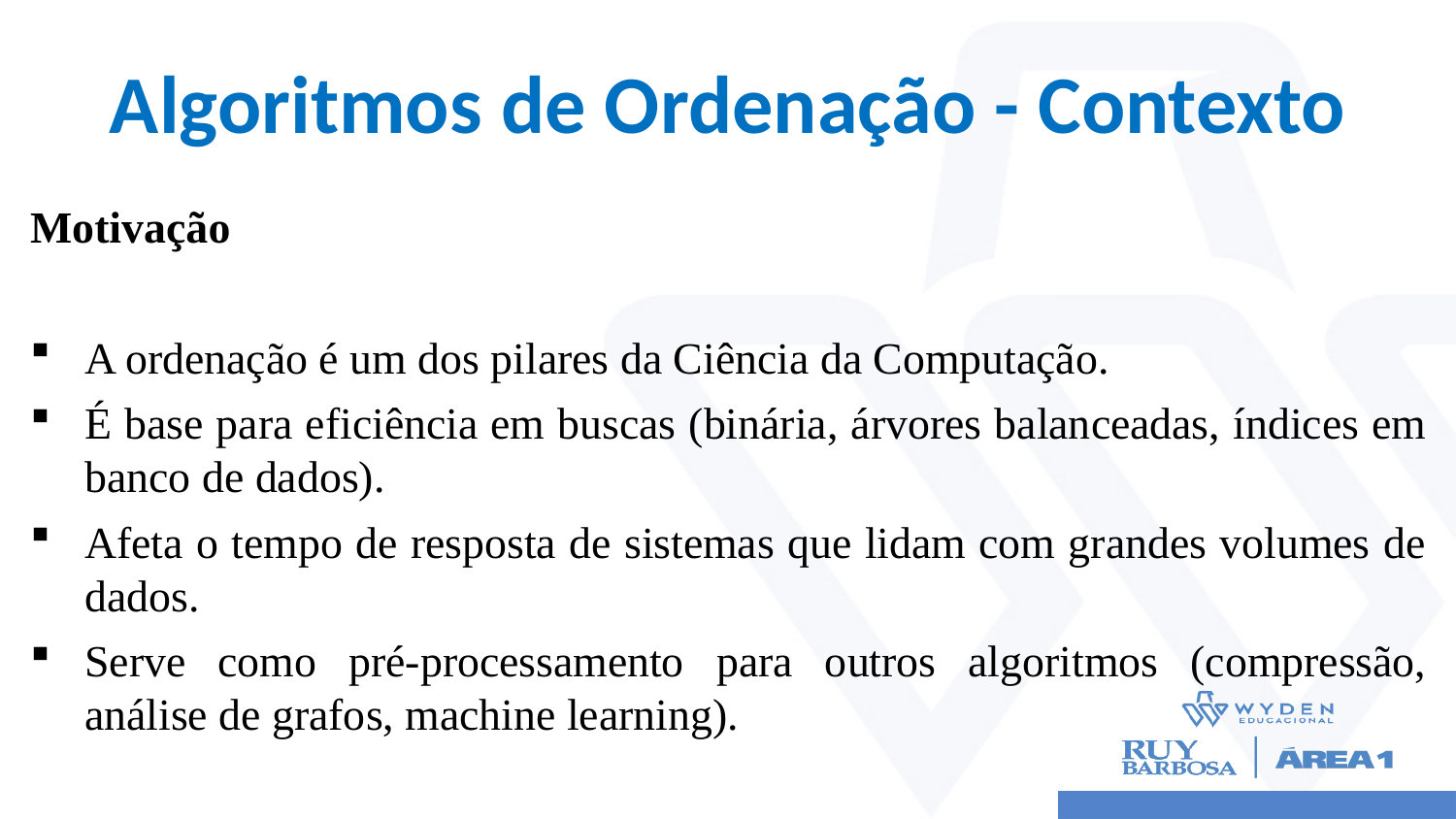

# Algoritmos de Ordenação - Contexto
Motivação

A ordenação é um dos pilares da Ciência da Computação.
É base para eficiência em buscas (binária, árvores balanceadas, índices em banco de dados).
Afeta o tempo de resposta de sistemas que lidam com grandes volumes de dados.
Serve como pré-processamento para outros algoritmos (compressão, análise de grafos, machine learning).